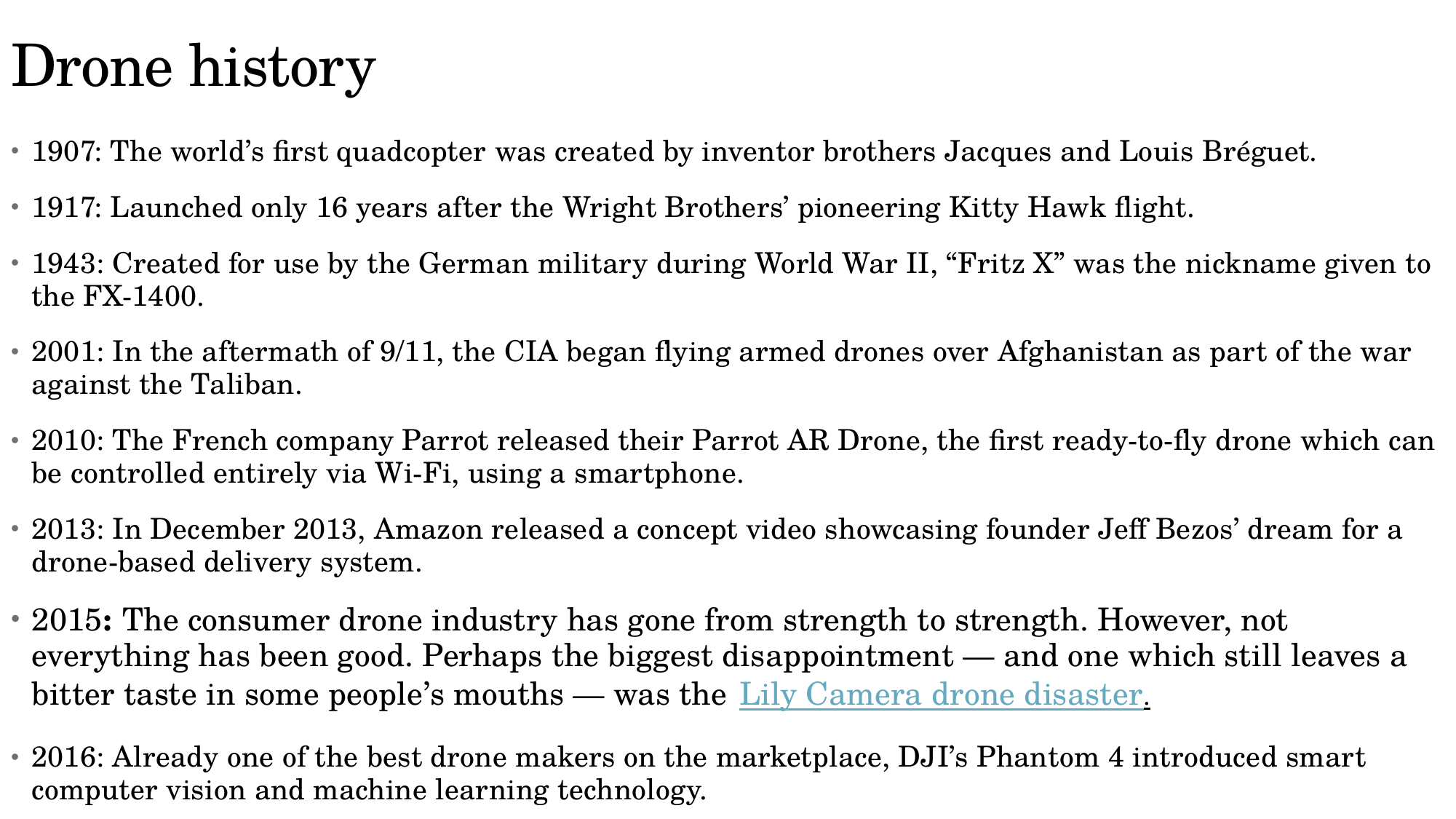

# Drone history
1907: The world’s first quadcopter was created by inventor brothers Jacques and Louis Bréguet.
1917: Launched only 16 years after the Wright Brothers’ pioneering Kitty Hawk flight.
1943: Created for use by the German military during World War II, “Fritz X” was the nickname given to the FX-1400.
2001: In the aftermath of 9/11, the CIA began flying armed drones over Afghanistan as part of the war against the Taliban.
2010: The French company Parrot released their Parrot AR Drone, the first ready-to-fly drone which can be controlled entirely via Wi-Fi, using a smartphone.
2013: In December 2013, Amazon released a concept video showcasing founder Jeff Bezos’ dream for a drone-based delivery system.
2015: The consumer drone industry has gone from strength to strength. However, not everything has been good. Perhaps the biggest disappointment — and one which still leaves a bitter taste in some people’s mouths — was the Lily Camera drone disaster.
2016: Already one of the best drone makers on the marketplace, DJI’s Phantom 4 introduced smart computer vision and machine learning technology.